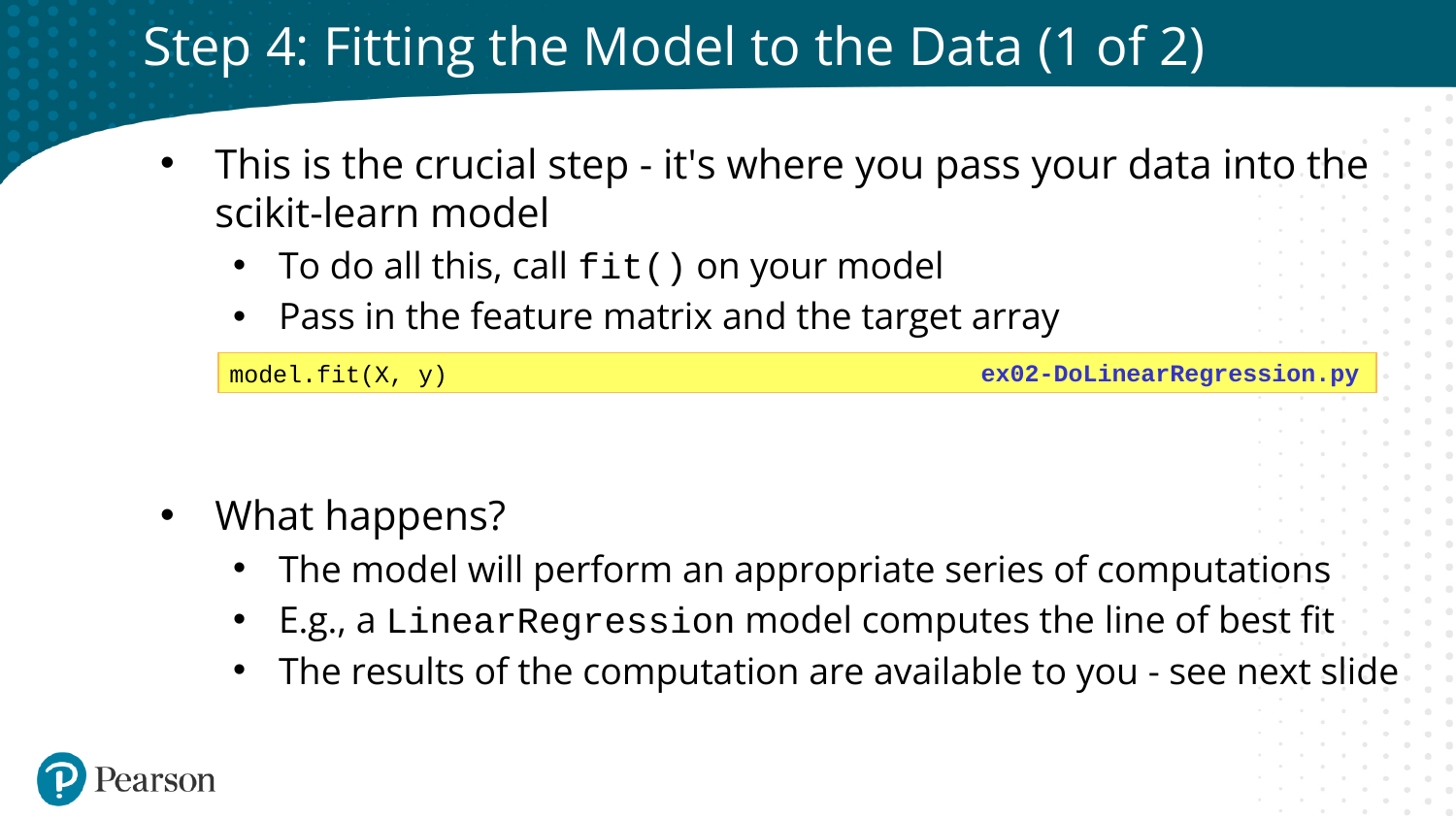

# Step 4: Fitting the Model to the Data (1 of 2)
This is the crucial step - it's where you pass your data into the scikit-learn model
To do all this, call fit() on your model
Pass in the feature matrix and the target array

What happens?
The model will perform an appropriate series of computations
E.g., a LinearRegression model computes the line of best fit
The results of the computation are available to you - see next slide

ex02-DoLinearRegression.py
model.fit(X, y)